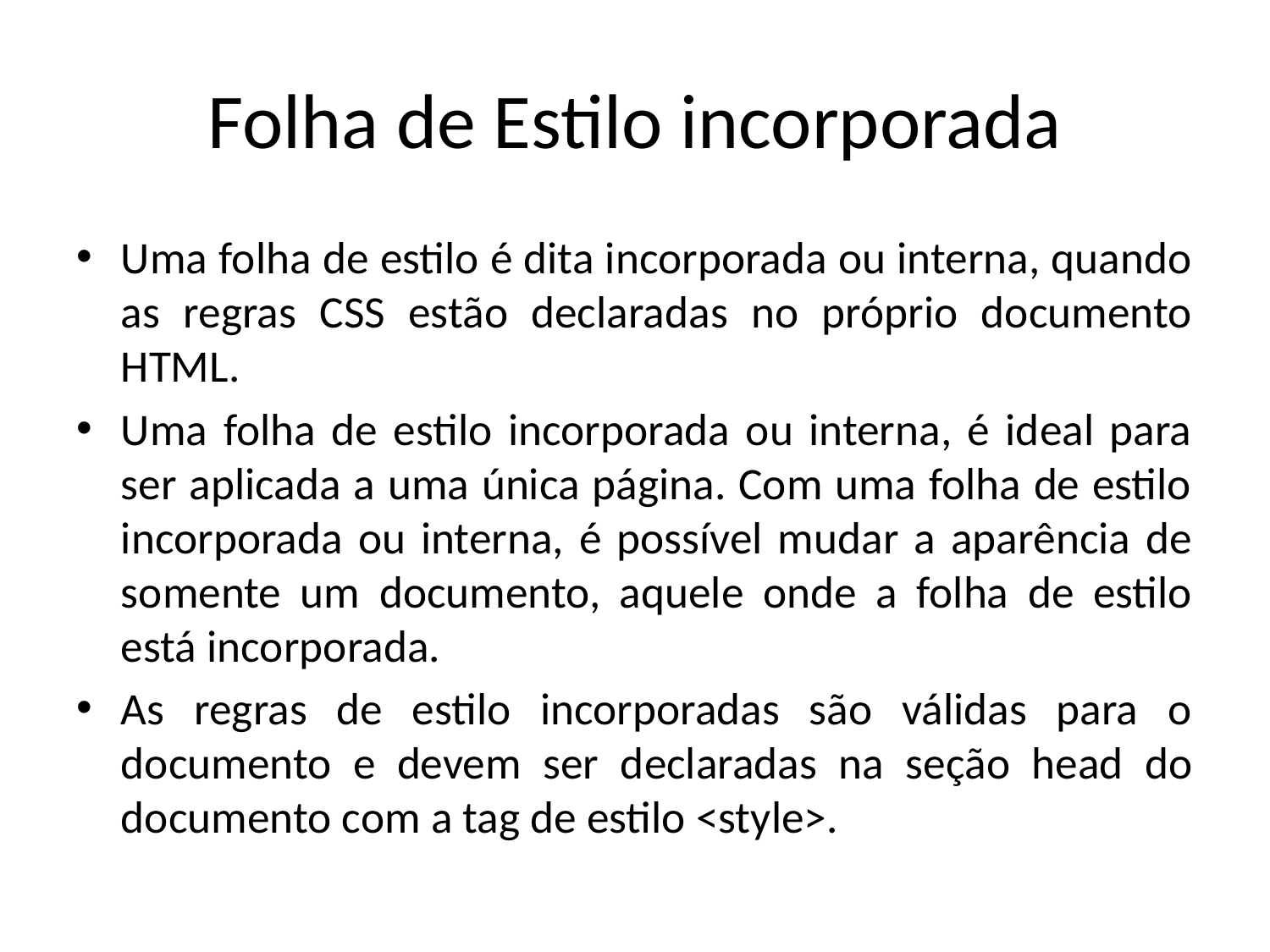

# Folha de Estilo incorporada
Uma folha de estilo é dita incorporada ou interna, quando as regras CSS estão declaradas no próprio documento HTML.
Uma folha de estilo incorporada ou interna, é ideal para ser aplicada a uma única página. Com uma folha de estilo incorporada ou interna, é possível mudar a aparência de somente um documento, aquele onde a folha de estilo está incorporada.
As regras de estilo incorporadas são válidas para o documento e devem ser declaradas na seção head do documento com a tag de estilo <style>.